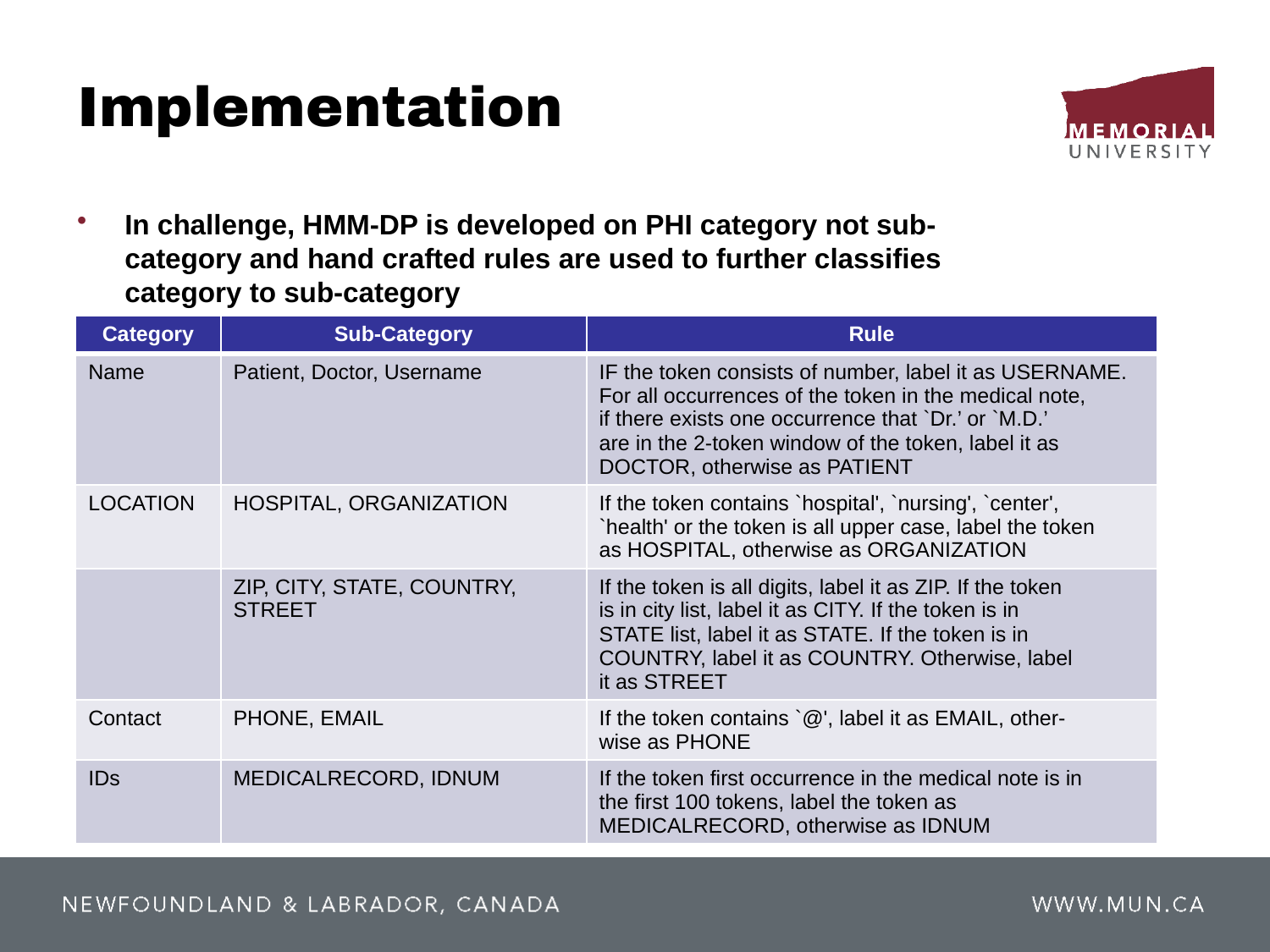

# Implementation
In challenge, HMM-DP is developed on PHI category not sub-category and hand crafted rules are used to further classifies category to sub-category
| Category | Sub-Category | Rule |
| --- | --- | --- |
| Name | Patient, Doctor, Username | IF the token consists of number, label it as USERNAME. For all occurrences of the token in the medical note, if there exists one occurrence that `Dr.’ or `M.D.’ are in the 2-token window of the token, label it as DOCTOR, otherwise as PATIENT |
| LOCATION | HOSPITAL, ORGANIZATION | If the token contains `hospital', `nursing', `center', `health' or the token is all upper case, label the token as HOSPITAL, otherwise as ORGANIZATION |
|  | ZIP, CITY, STATE, COUNTRY, STREET | If the token is all digits, label it as ZIP. If the token is in city list, label it as CITY. If the token is in STATE list, label it as STATE. If the token is in COUNTRY, label it as COUNTRY. Otherwise, label it as STREET |
| Contact | PHONE, EMAIL | If the token contains `@', label it as EMAIL, other- wise as PHONE |
| IDs | MEDICALRECORD, IDNUM | If the token first occurrence in the medical note is in the first 100 tokens, label the token as MEDICALRECORD, otherwise as IDNUM |